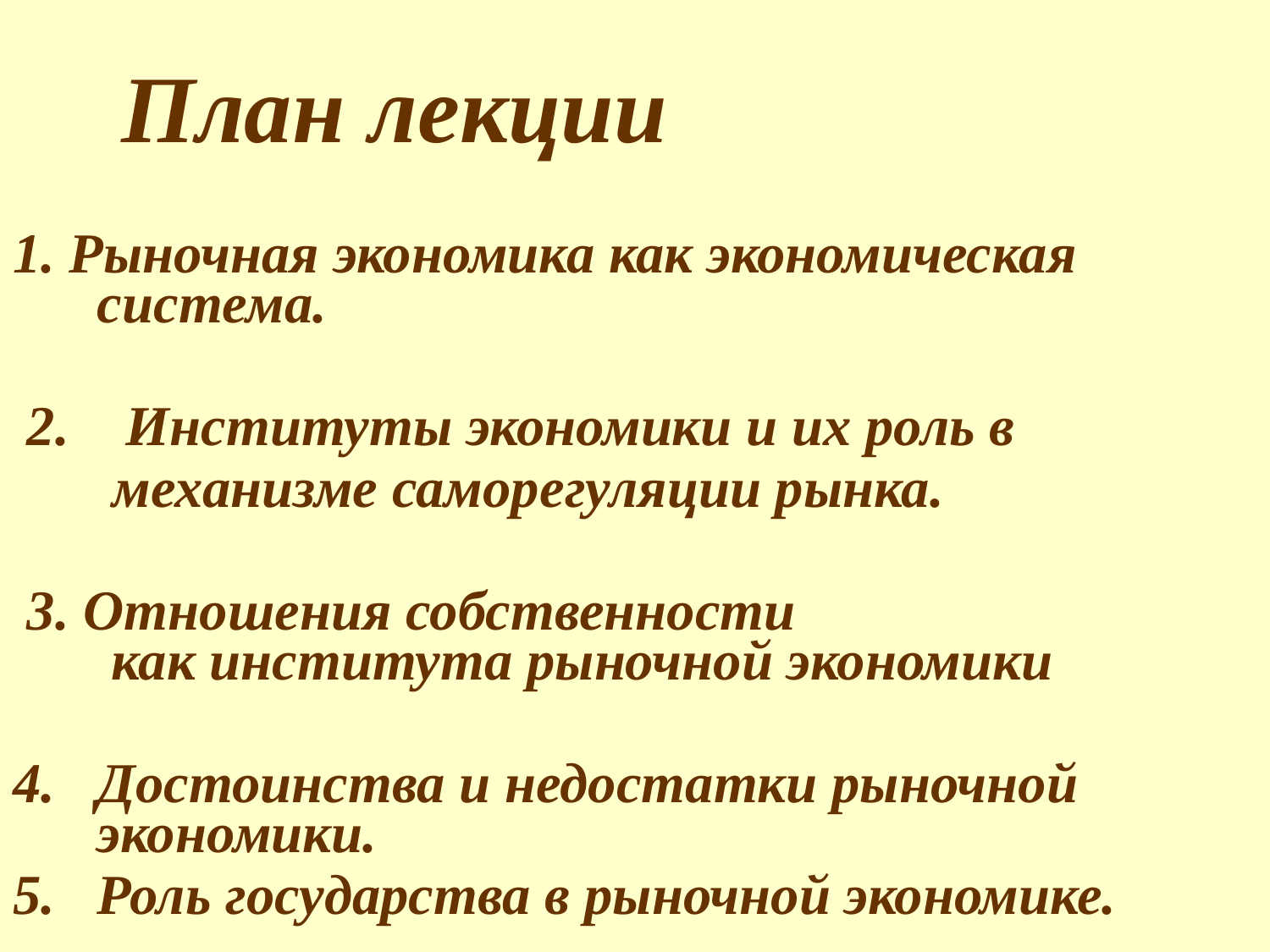

План лекции

1. Рыночная экономика как экономическая система.

 2.    Институты экономики и их роль в
       механизме саморегуляции рынка.

 3. Отношения собственности
 как института рыночной экономики

Достоинства и недостатки рыночной экономики.
Роль государства в рыночной экономике.